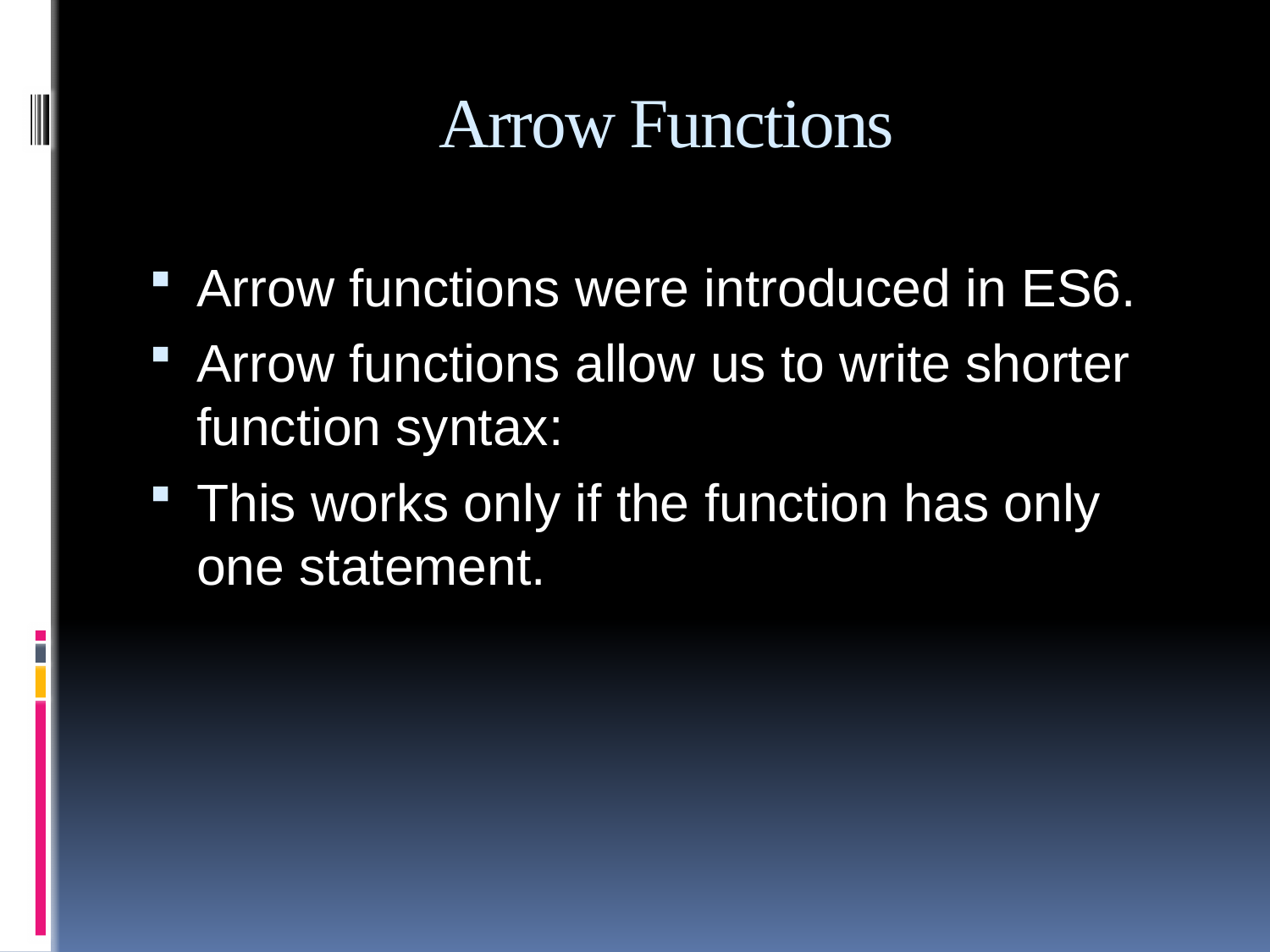

# Arrow Functions
Arrow functions were introduced in ES6.
Arrow functions allow us to write shorter function syntax:
This works only if the function has only one statement.